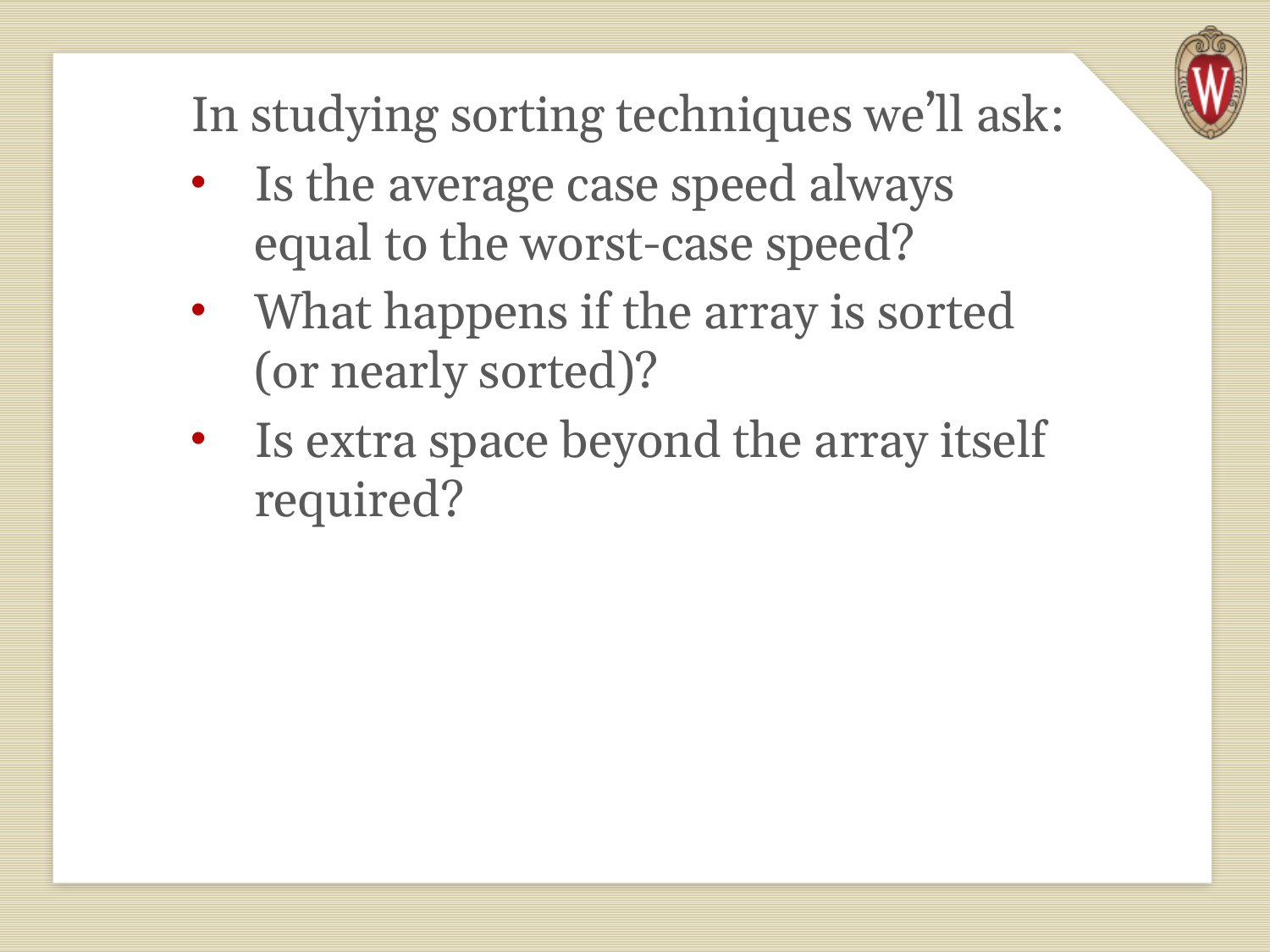

In studying sorting techniques we’ll ask:
Is the average case speed always equal to the worst-case speed?
What happens if the array is sorted (or nearly sorted)?
Is extra space beyond the array itself required?